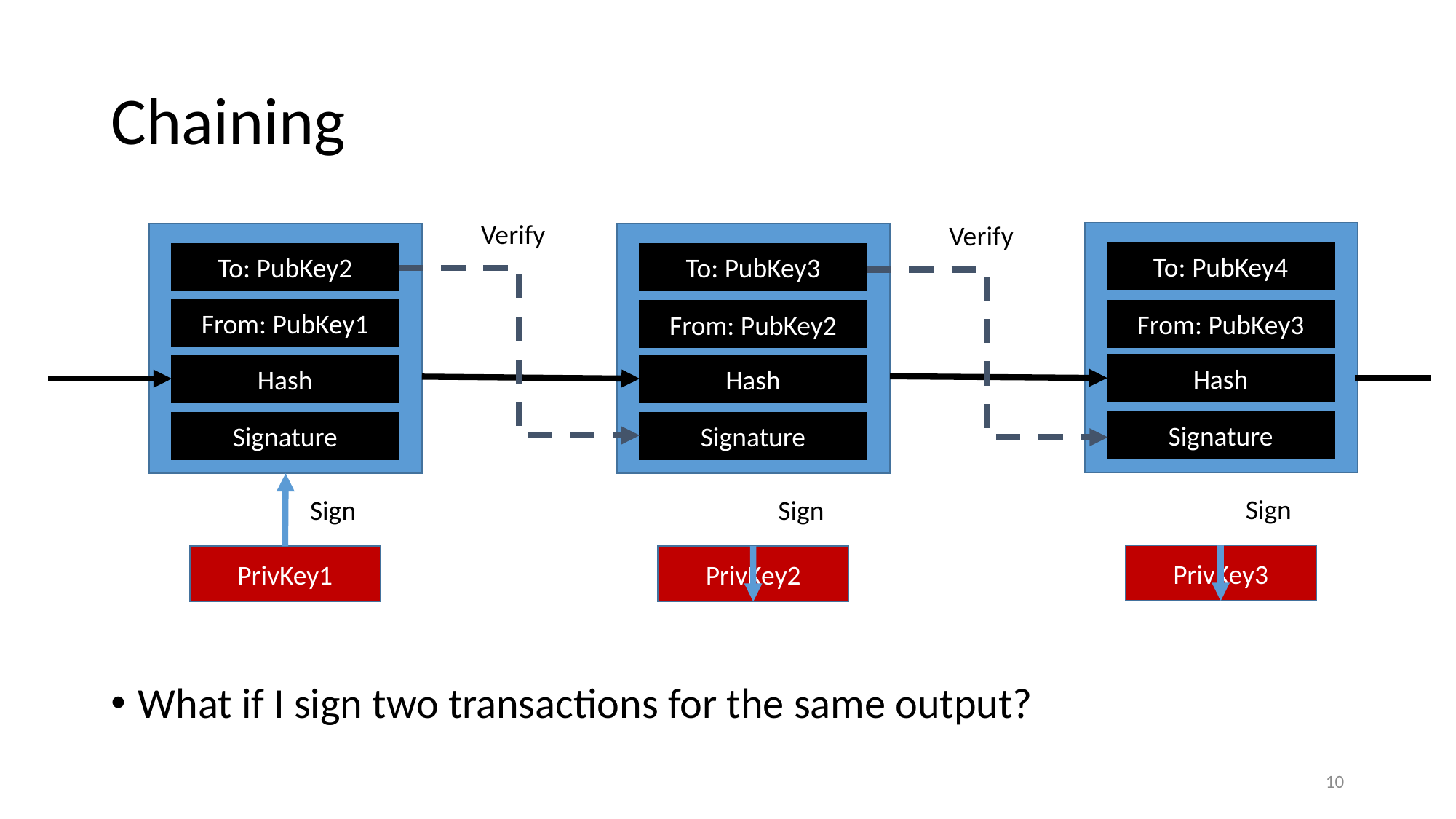

# Chaining
Verify
Verify

To: PubKey4
To: PubKey2
To: PubKey3
From: PubKey1
From: PubKey3
From: PubKey2
Hash
Hash
Hash
Signature
Signature
Signature
Sign
Sign
Sign
PrivKey3
PrivKey1
PrivKey2
What if I sign two transactions for the same output?
10